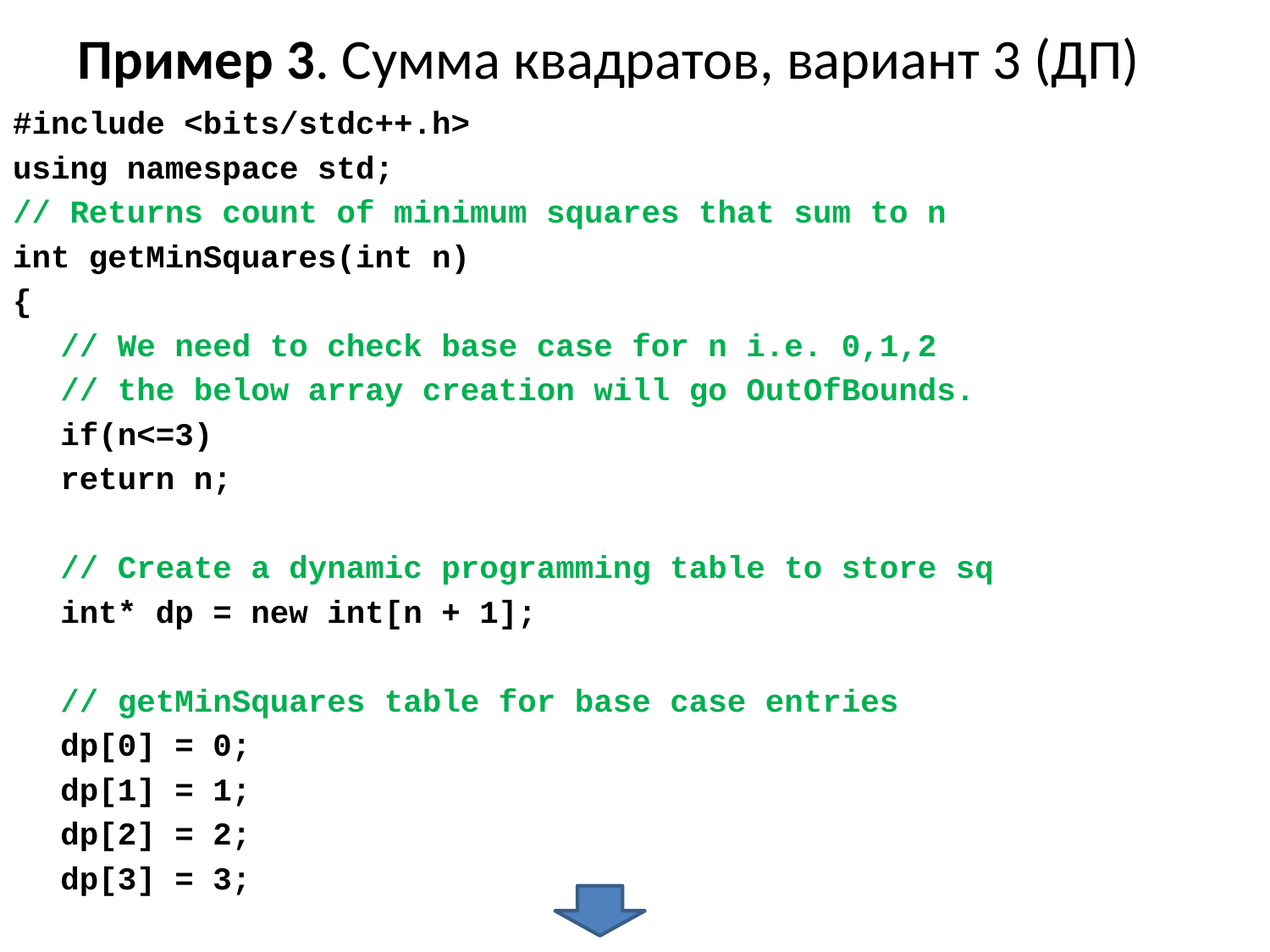

# Пример 3. Сумма квадратов, вариант 3 (ДП)
#include <bits/stdc++.h>
using namespace std;
// Returns count of minimum squares that sum to n
int getMinSquares(int n)
{
	// We need to check base case for n i.e. 0,1,2
	// the below array creation will go OutOfBounds.
	if(n<=3)
	return n;

	// Create a dynamic programming table to store sq
	int* dp = new int[n + 1];

	// getMinSquares table for base case entries
	dp[0] = 0;
	dp[1] = 1;
	dp[2] = 2;
	dp[3] = 3;